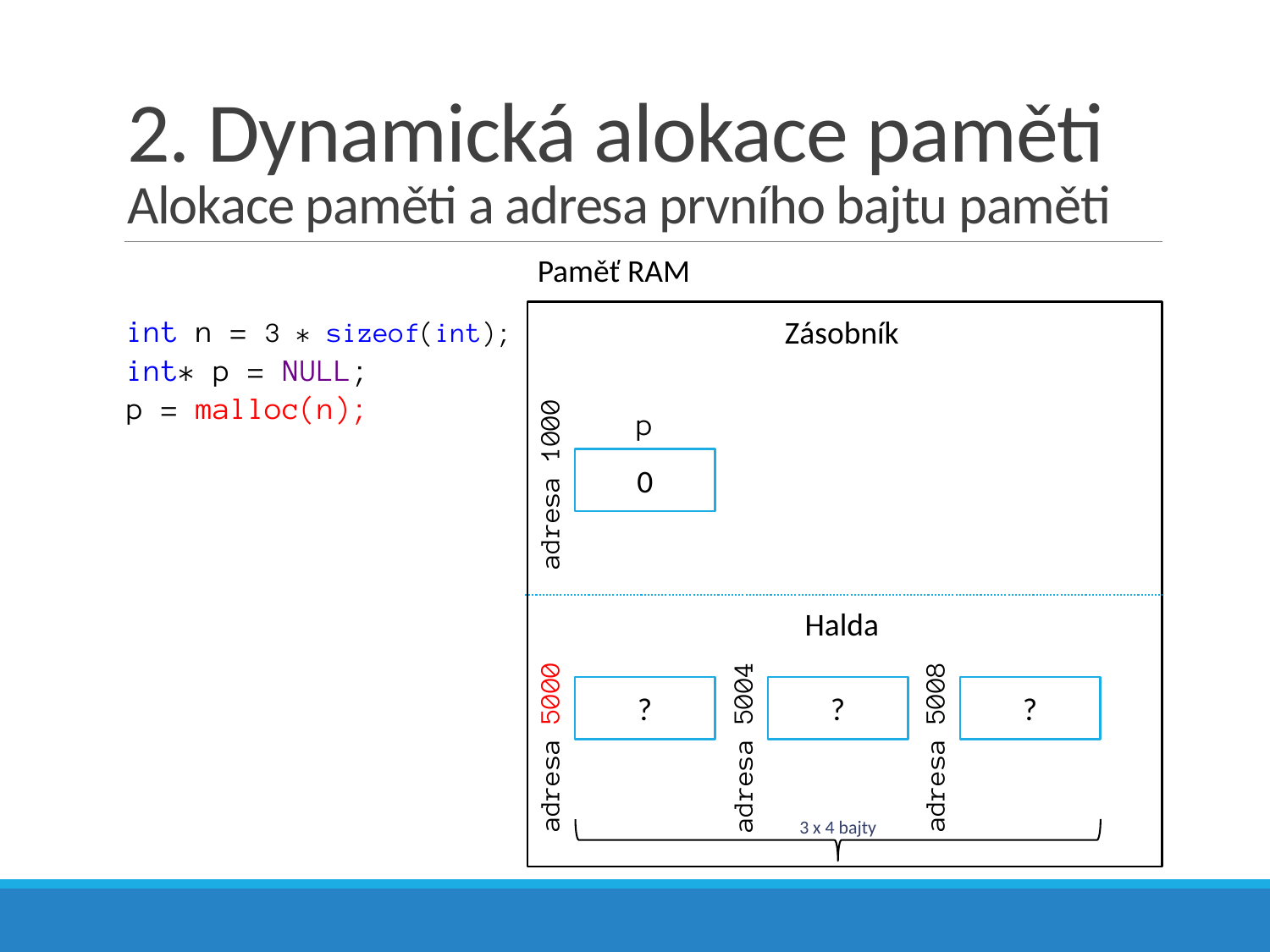

# 2. Dynamická alokace paměti Alokace paměti a adresa prvního bajtu paměti
Paměť RAM

int n = 3 * sizeof(int);
int* p = NULL;
p = malloc(n);
Zásobník
p
0
adresa 1000
3 x 4 bajty
Halda
?
?
?
adresa 5000
adresa 5008
adresa 5004